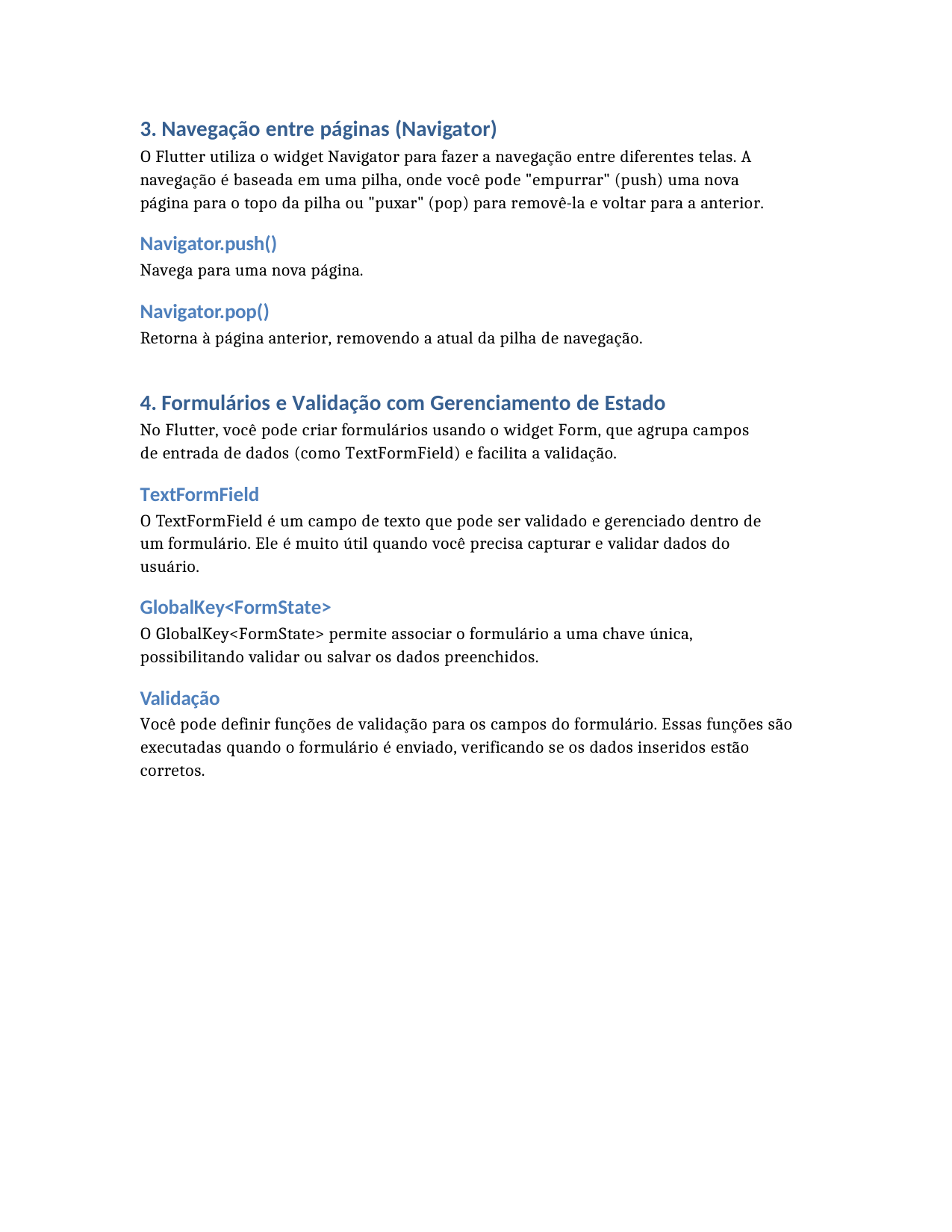

Navegação entre páginas (Navigator)
O Flutter utiliza o widget Navigator para fazer a navegação entre diferentes telas. A navegação é baseada em uma pilha, onde você pode "empurrar" (push) uma nova página para o topo da pilha ou "puxar" (pop) para removê-la e voltar para a anterior.

Navigator.push()
Navega para uma nova página.

Navigator.pop()
Retorna à página anterior, removendo a atual da pilha de navegação.

Formulários e Validação com Gerenciamento de Estado
No Flutter, você pode criar formulários usando o widget Form, que agrupa campos de entrada de dados (como TextFormField) e facilita a validação.

TextFormField
O TextFormField é um campo de texto que pode ser validado e gerenciado dentro de um formulário. Ele é muito útil quando você precisa capturar e validar dados do usuário.

GlobalKey<FormState>
O GlobalKey<FormState> permite associar o formulário a uma chave única, possibilitando validar ou salvar os dados preenchidos.

Validação
Você pode definir funções de validação para os campos do formulário. Essas funções são executadas quando o formulário é enviado, verificando se os dados inseridos estão corretos.